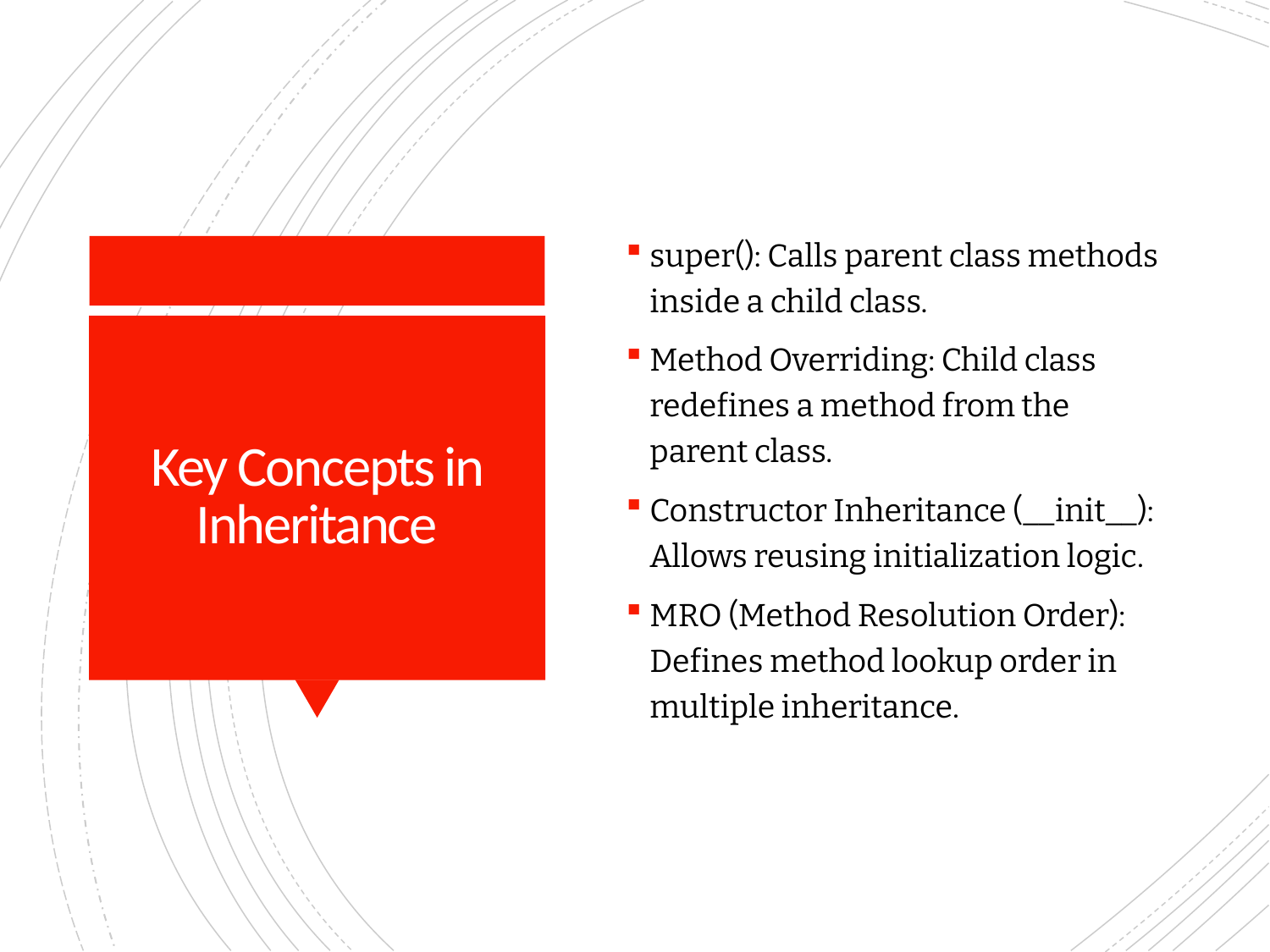

super(): Calls parent class methods inside a child class.
Method Overriding: Child class redefines a method from the parent class.
Constructor Inheritance (__init__): Allows reusing initialization logic.
MRO (Method Resolution Order): Defines method lookup order in multiple inheritance.
# Key Concepts in Inheritance